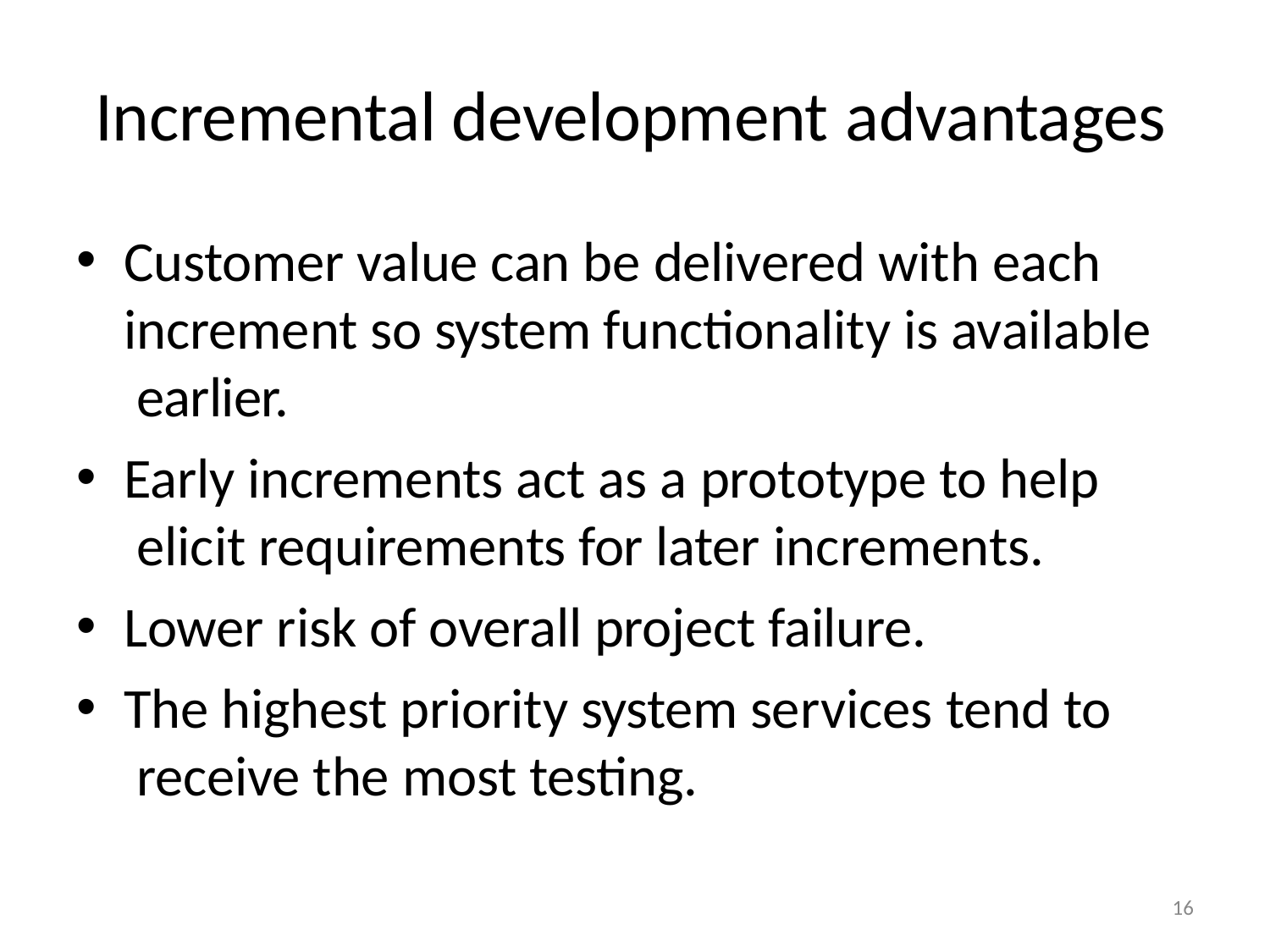

# Incremental development advantages
Customer value can be delivered with each  increment so system functionality is available  earlier.
Early increments act as a prototype to help  elicit requirements for later increments.
Lower risk of overall project failure.
The highest priority system services tend to  receive the most testing.
16